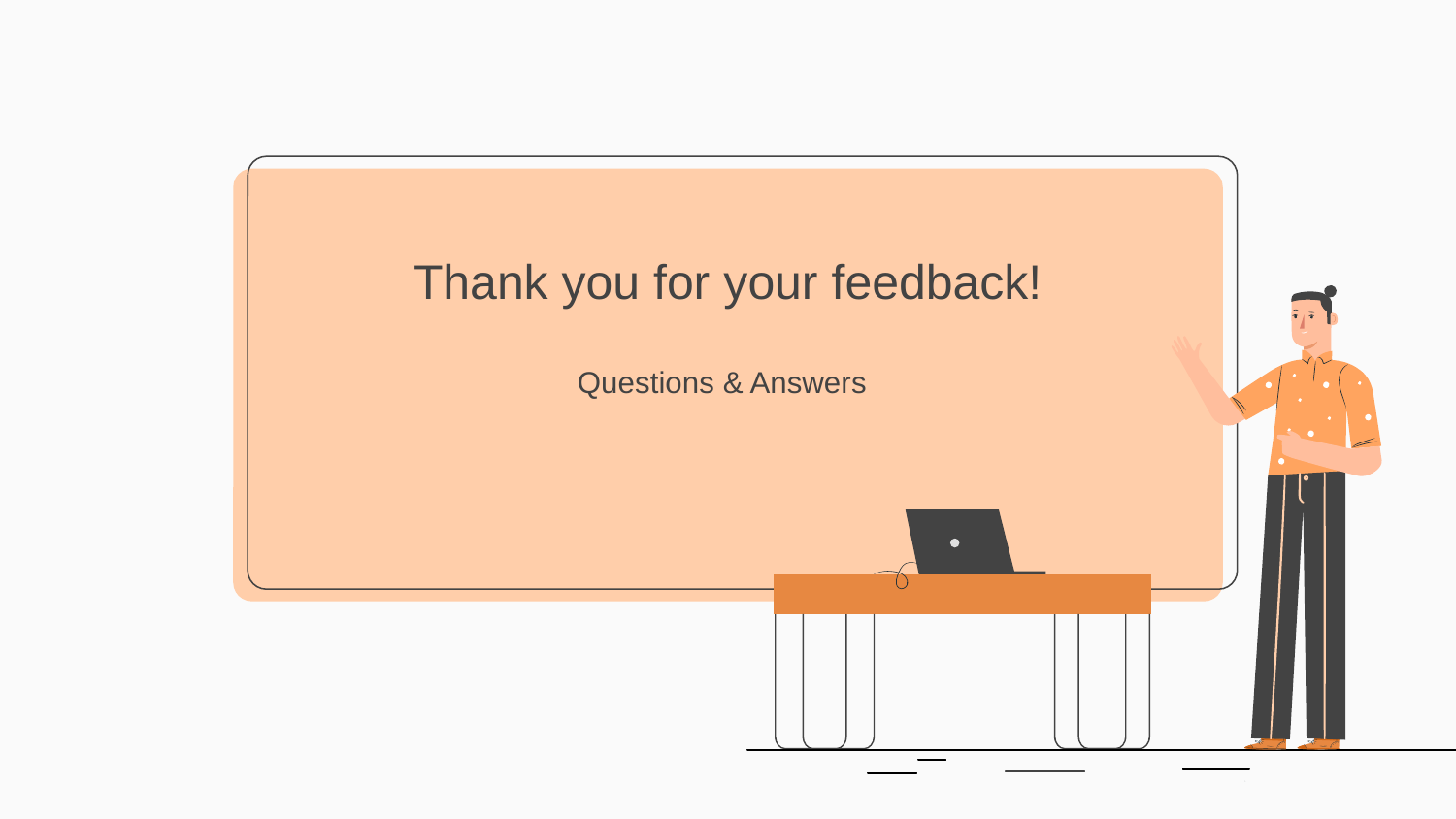

# Thank you for your feedback!

Questions & Answers